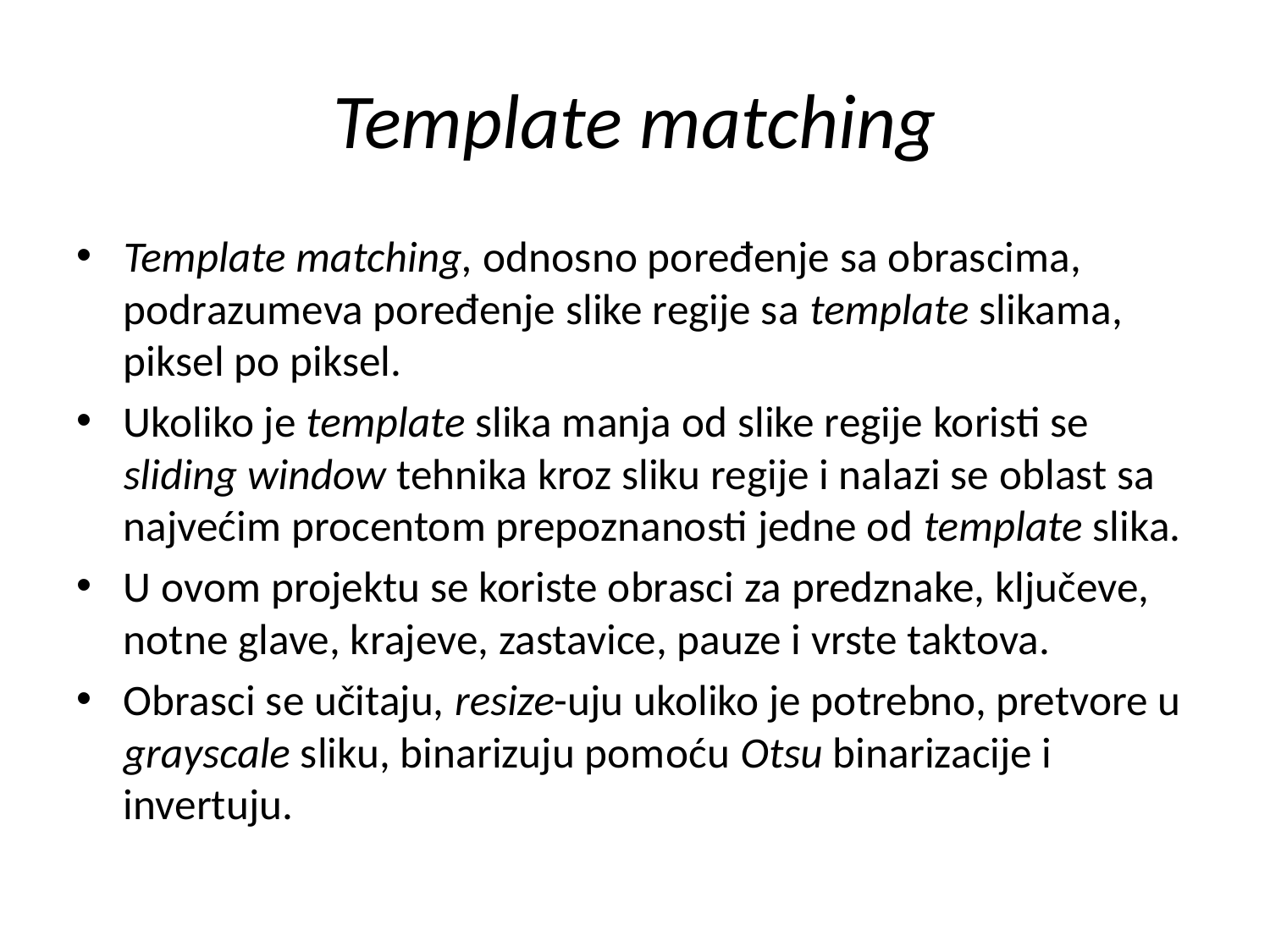

# Template matching
Template matching, odnosno poređenje sa obrascima, podrazumeva poređenje slike regije sa template slikama, piksel po piksel.
Ukoliko je template slika manja od slike regije koristi se sliding window tehnika kroz sliku regije i nalazi se oblast sa najvećim procentom prepoznanosti jedne od template slika.
U ovom projektu se koriste obrasci za predznake, ključeve, notne glave, krajeve, zastavice, pauze i vrste taktova.
Obrasci se učitaju, resize-uju ukoliko je potrebno, pretvore u grayscale sliku, binarizuju pomoću Otsu binarizacije i invertuju.